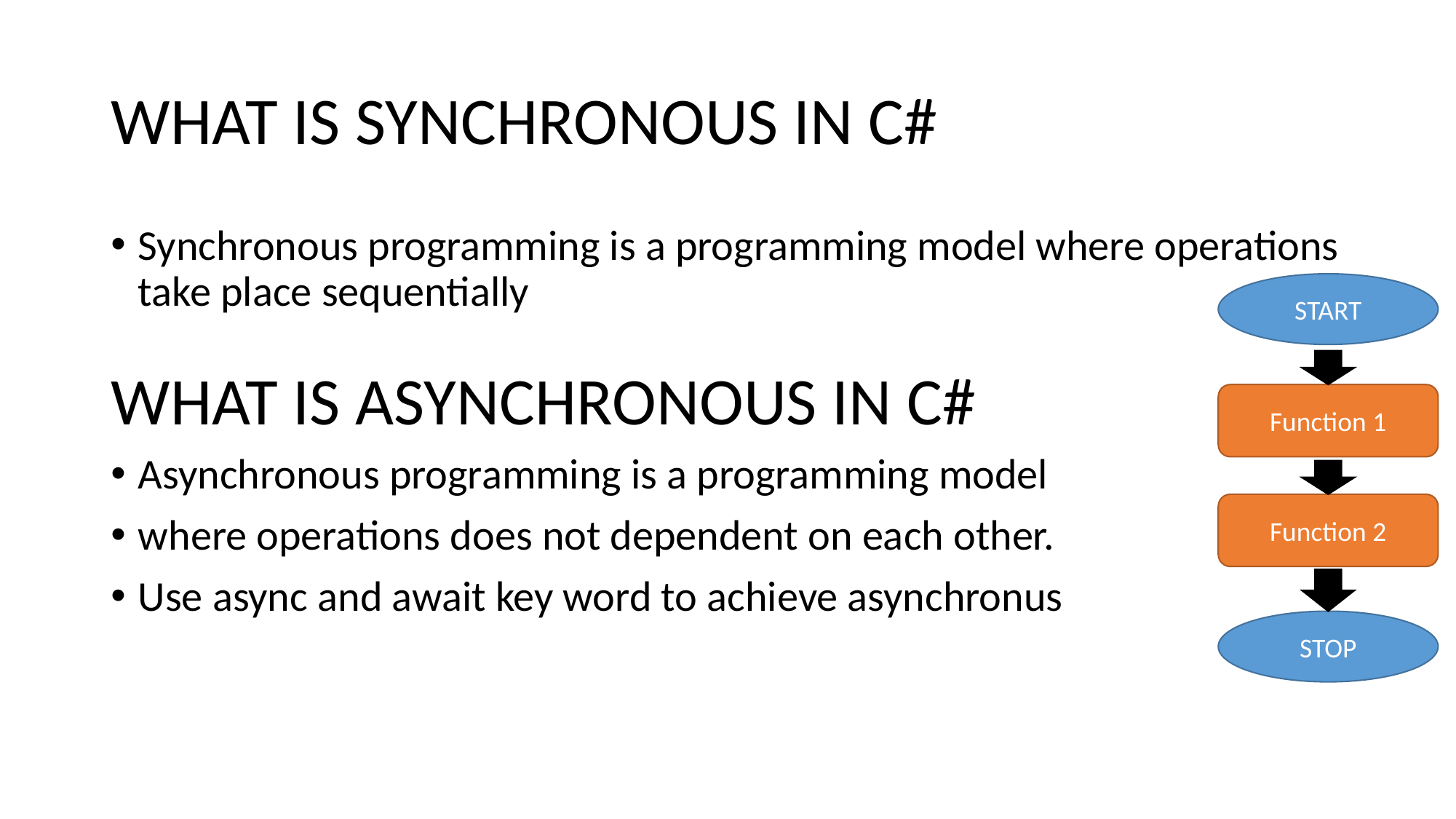

# WHAT IS SYNCHRONOUS IN C#
Synchronous programming is a programming model where operations take place sequentially

Asynchronous programming is a programming model
where operations does not dependent on each other.
Use async and await key word to achieve asynchronus

START

Function 1

Function 2

STOP
WHAT IS ASYNCHRONOUS IN C#